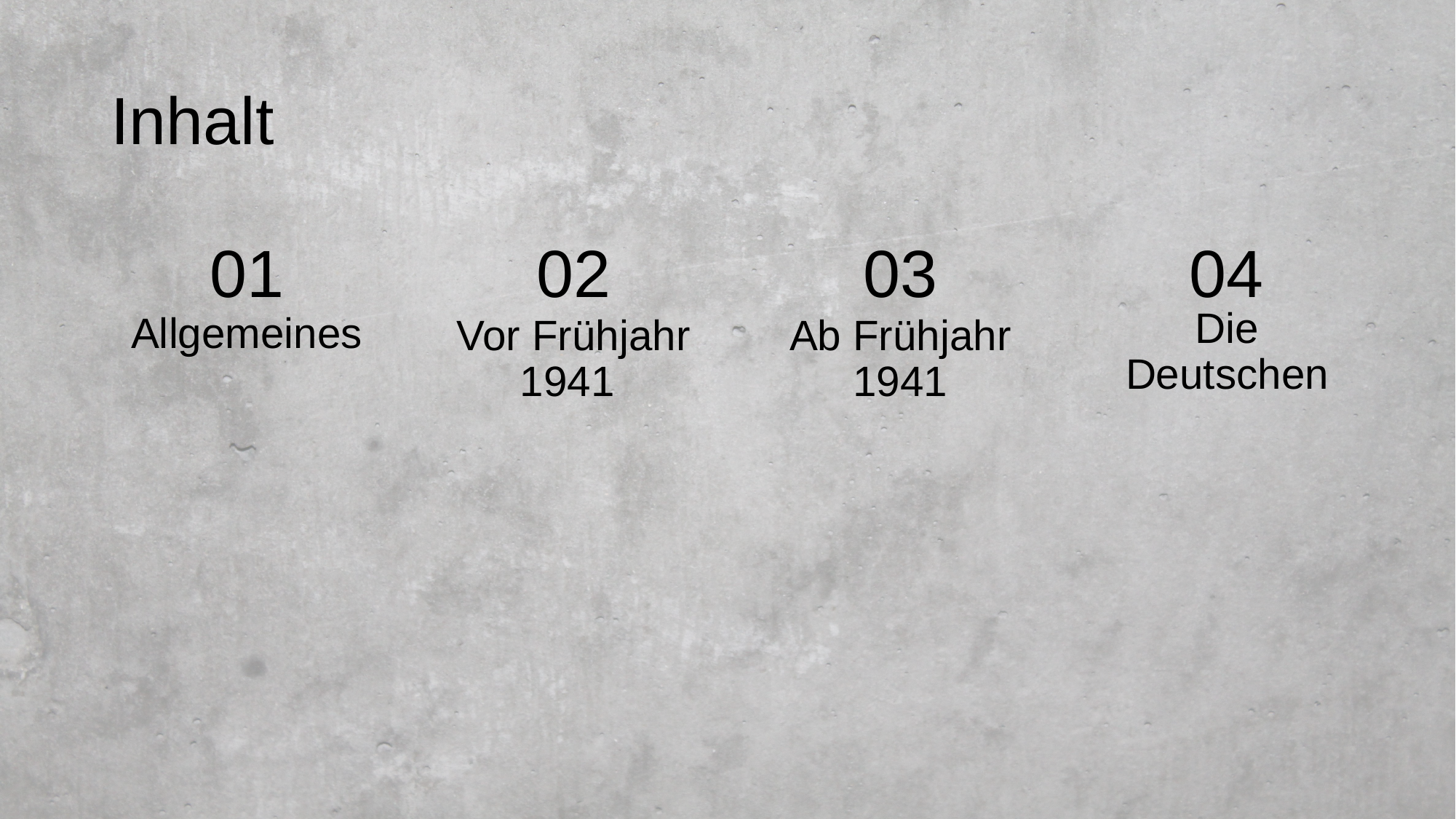

# Inhalt
01
Allgemeines
02
Vor Frühjahr 1941
03
Ab Frühjahr 1941
04
Die Deutschen